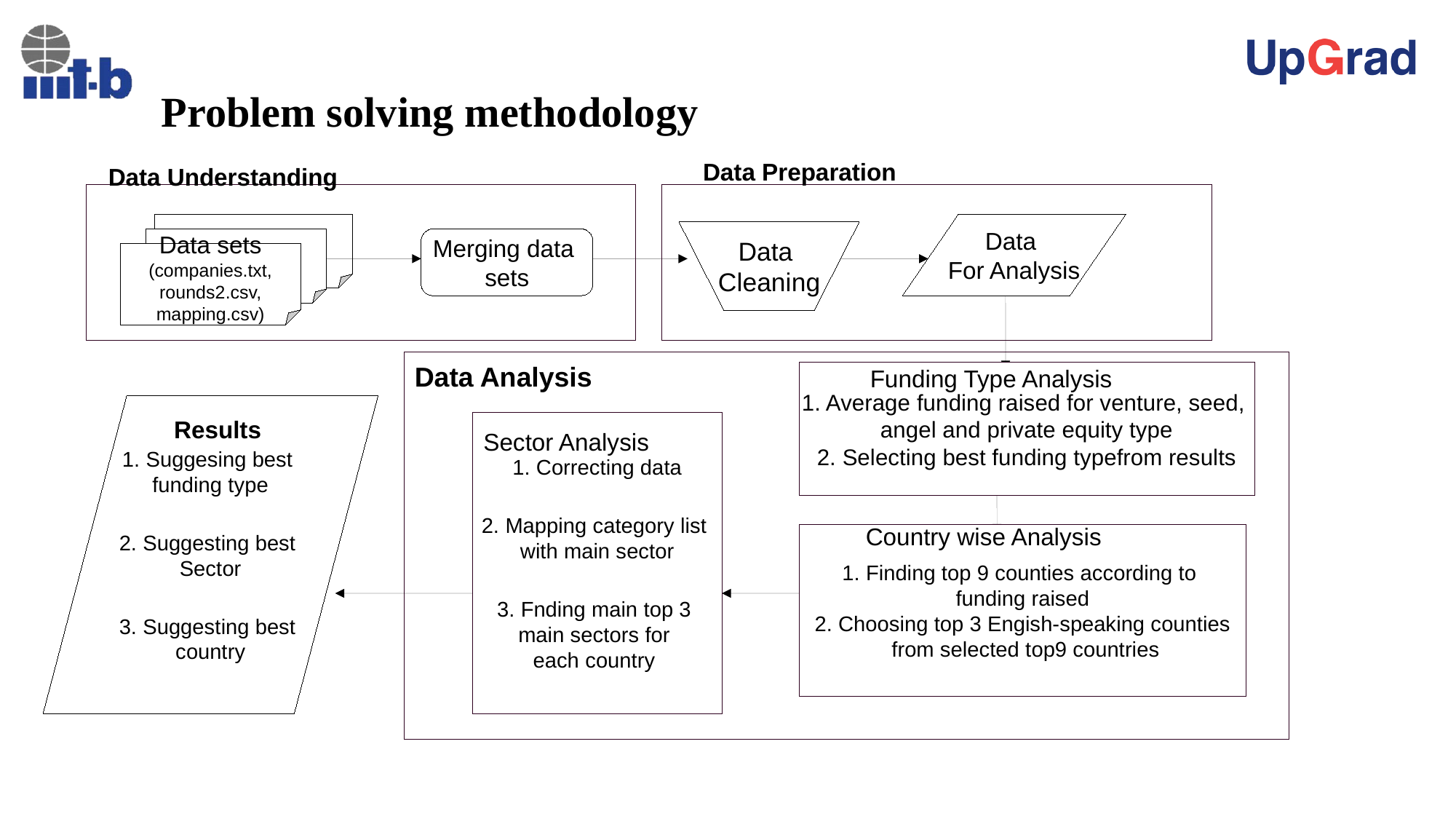

Problem solving methodology
Data Preparation
Data Understanding

Data
For Analysis
Data
Cleaning

Merging data
sets
Data sets
(companies.txt,
 rounds2.csv,
mapping.csv)

Data Analysis
Funding Type Analysis
1. Average funding raised for venture, seed,
angel and private equity type
2. Selecting best funding typefrom results
1. Suggesing best
funding type

2. Suggesting best
Sector

3. Suggesting best
country
Results
1. Correcting data

2. Mapping category list
with main sector

3. Fnding main top 3
main sectors for
each country
Sector Analysis

Country wise Analysis
1. Finding top 9 counties according to
funding raised
2. Choosing top 3 Engish-speaking counties
 from selected top9 countries